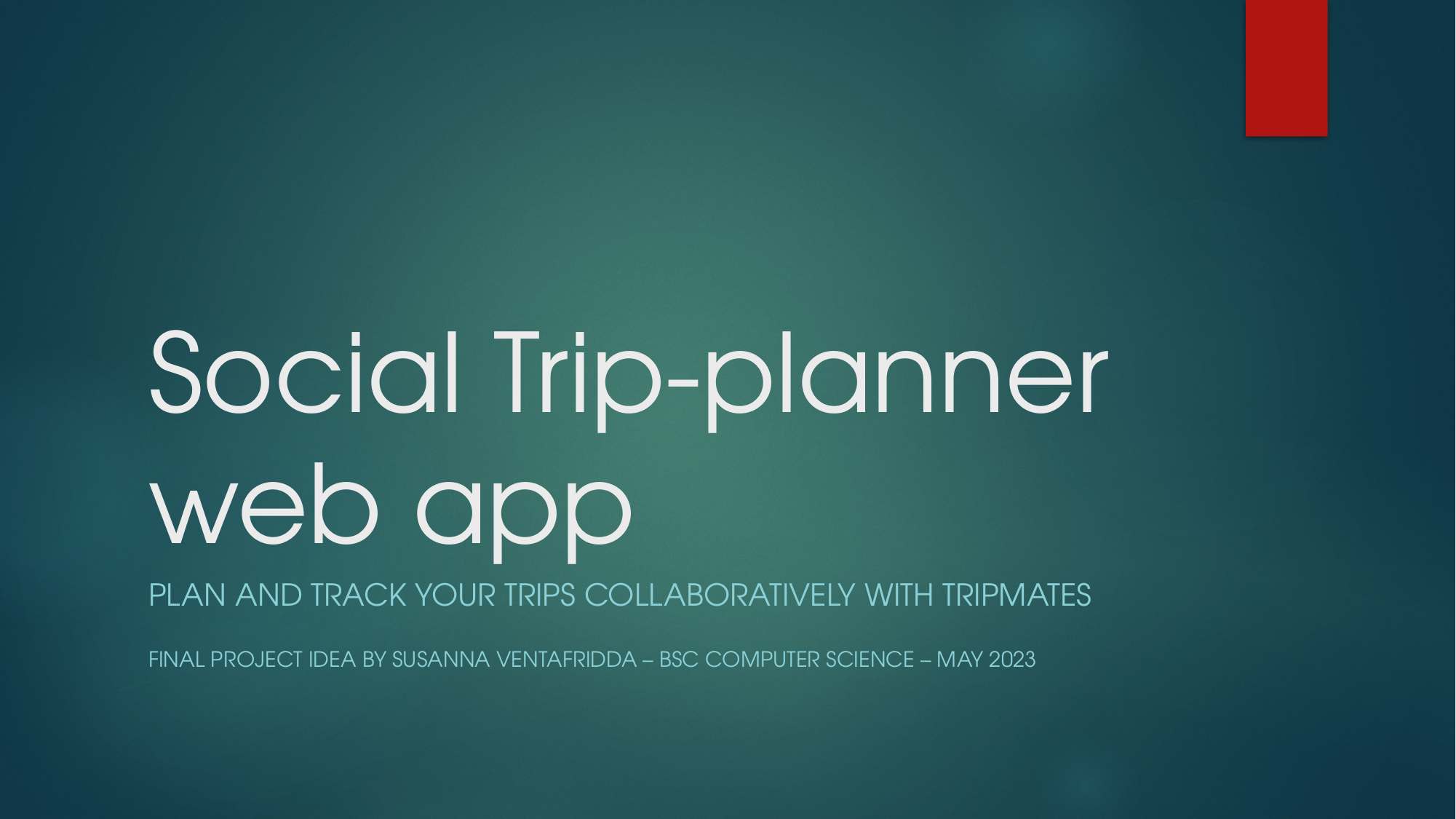

# Social Trip-planner web app
Plan and track your trips collaboratively with Tripmates

Final project idea by susanna ventafridda – bsc computer science – may 2023